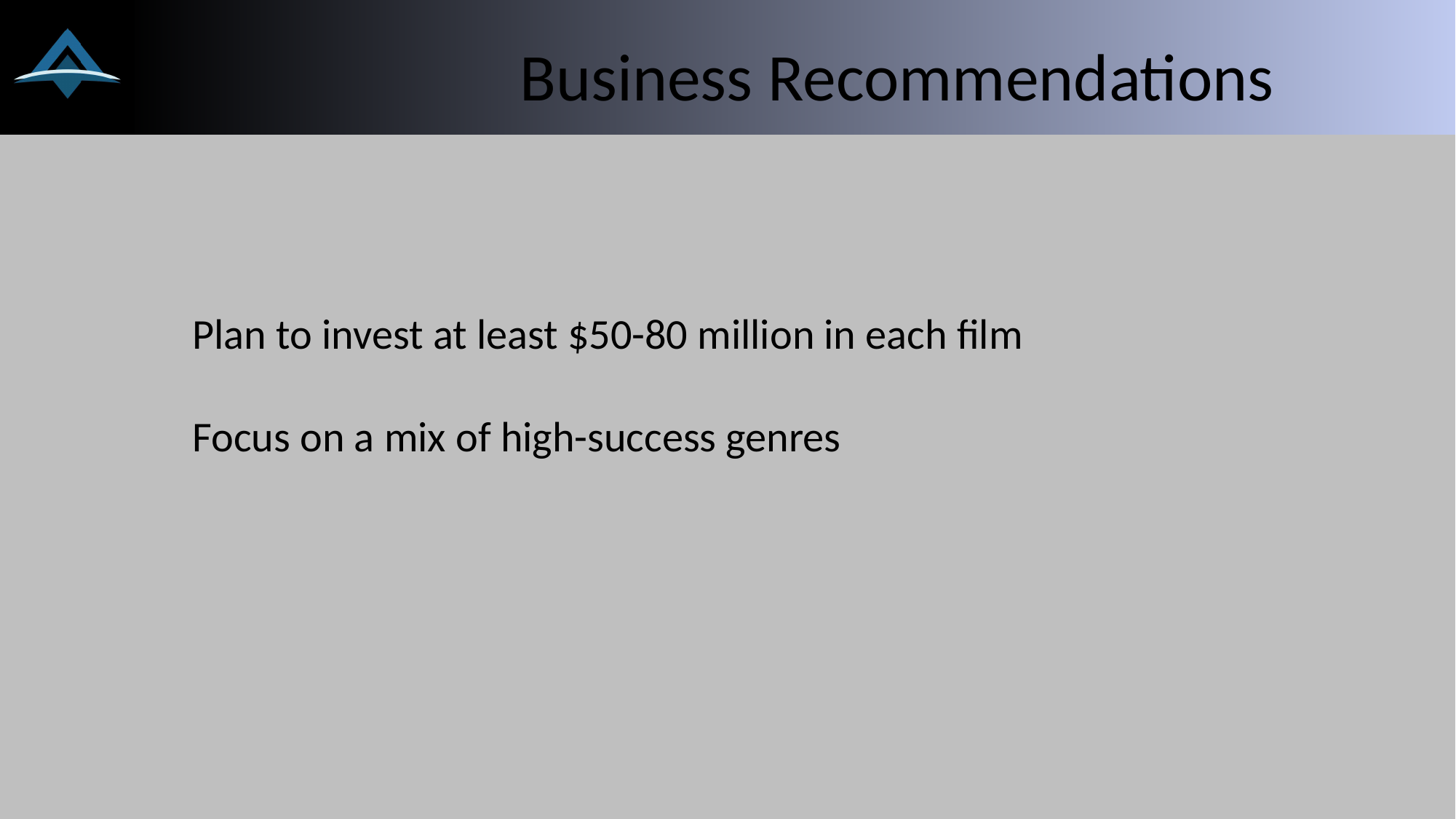

# Business Recommendations
Plan to invest at least $50-80 million in each film

Focus on a mix of high-success genres